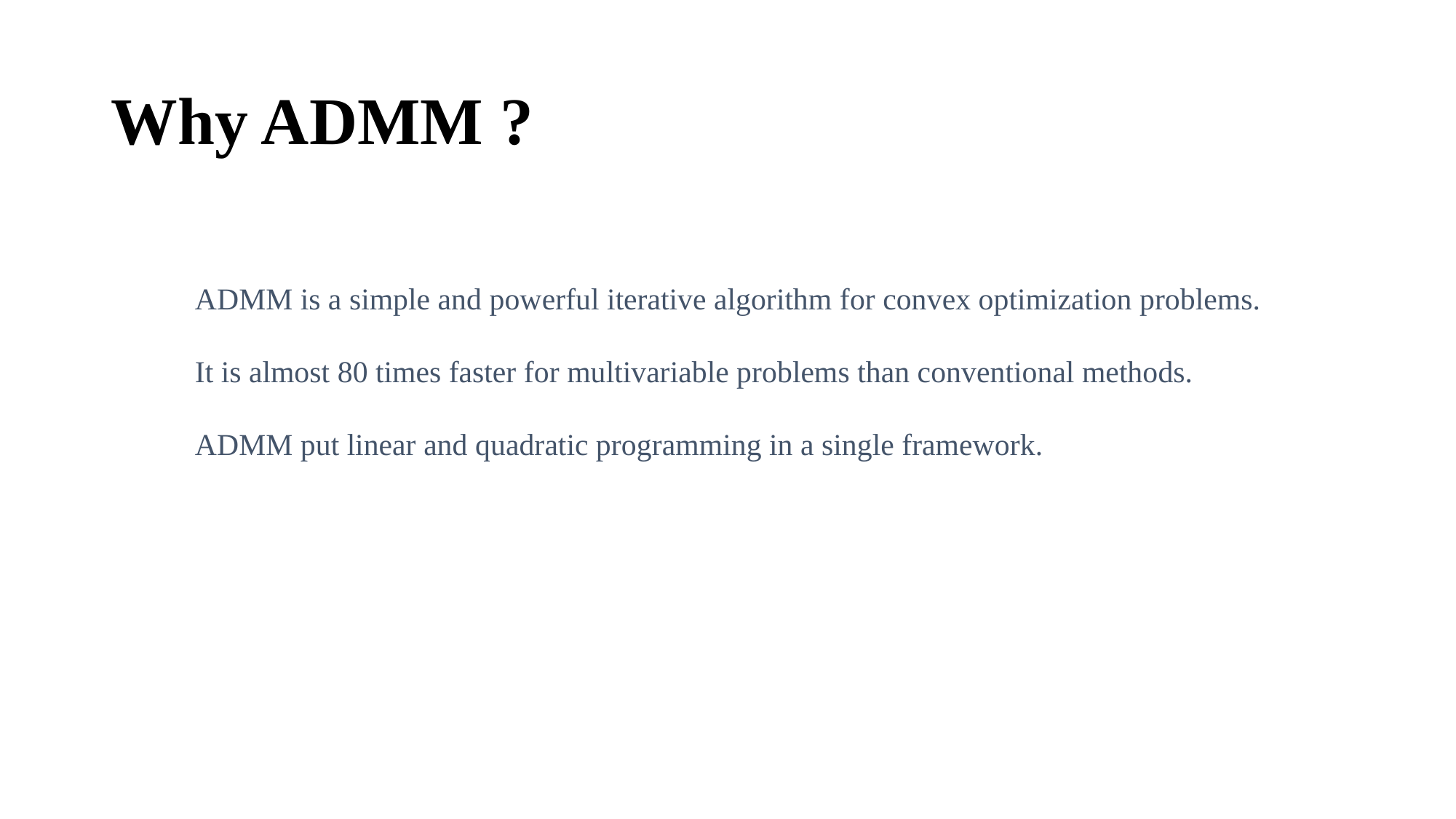

# Why ADMM ?
ADMM is a simple and powerful iterative algorithm for convex optimization problems.

It is almost 80 times faster for multivariable problems than conventional methods.

ADMM put linear and quadratic programming in a single framework.